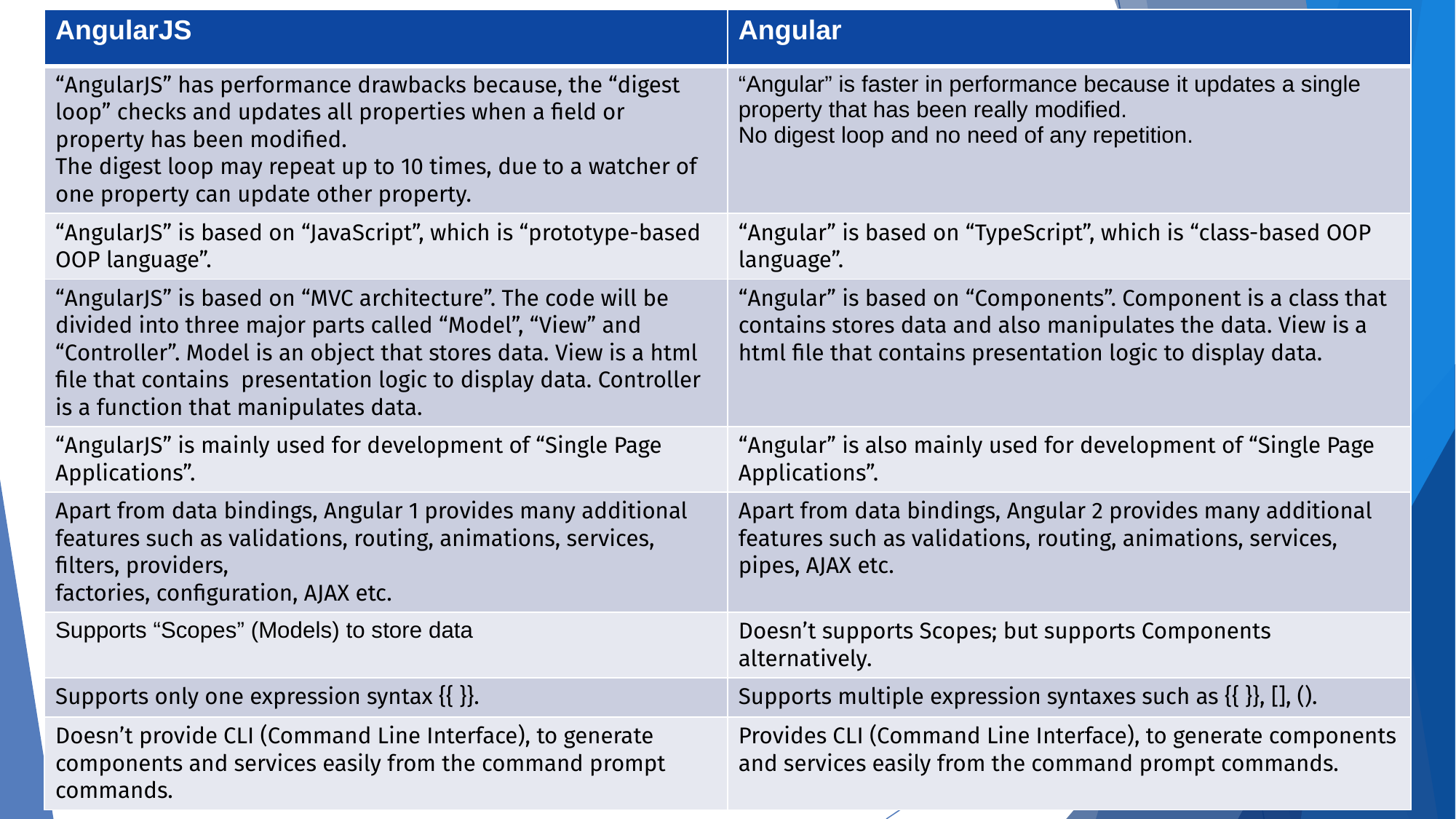

| AngularJS | Angular |
| --- | --- |
| “AngularJS” has performance drawbacks because, the “digest loop” checks and updates all properties when a field or property has been modified. The digest loop may repeat up to 10 times, due to a watcher of one property can update other property. | “Angular” is faster in performance because it updates a single property that has been really modified. No digest loop and no need of any repetition. |
| “AngularJS” is based on “JavaScript”, which is “prototype-based OOP language”. | “Angular” is based on “TypeScript”, which is “class-based OOP language”. |
| “AngularJS” is based on “MVC architecture”. The code will be divided into three major parts called “Model”, “View” and “Controller”. Model is an object that stores data. View is a html file that contains presentation logic to display data. Controller is a function that manipulates data. | “Angular” is based on “Components”. Component is a class that contains stores data and also manipulates the data. View is a html file that contains presentation logic to display data. |
| “AngularJS” is mainly used for development of “Single Page Applications”. | “Angular” is also mainly used for development of “Single Page Applications”. |
| Apart from data bindings, Angular 1 provides many additional features such as validations, routing, animations, services, filters, providers, factories, configuration, AJAX etc. | Apart from data bindings, Angular 2 provides many additional features such as validations, routing, animations, services, pipes, AJAX etc. |
| Supports “Scopes” (Models) to store data | Doesn’t supports Scopes; but supports Components alternatively. |
| Supports only one expression syntax {{ }}. | Supports multiple expression syntaxes such as {{ }}, [], (). |
| Doesn’t provide CLI (Command Line Interface), to generate components and services easily from the command prompt commands. | Provides CLI (Command Line Interface), to generate components and services easily from the command prompt commands. |